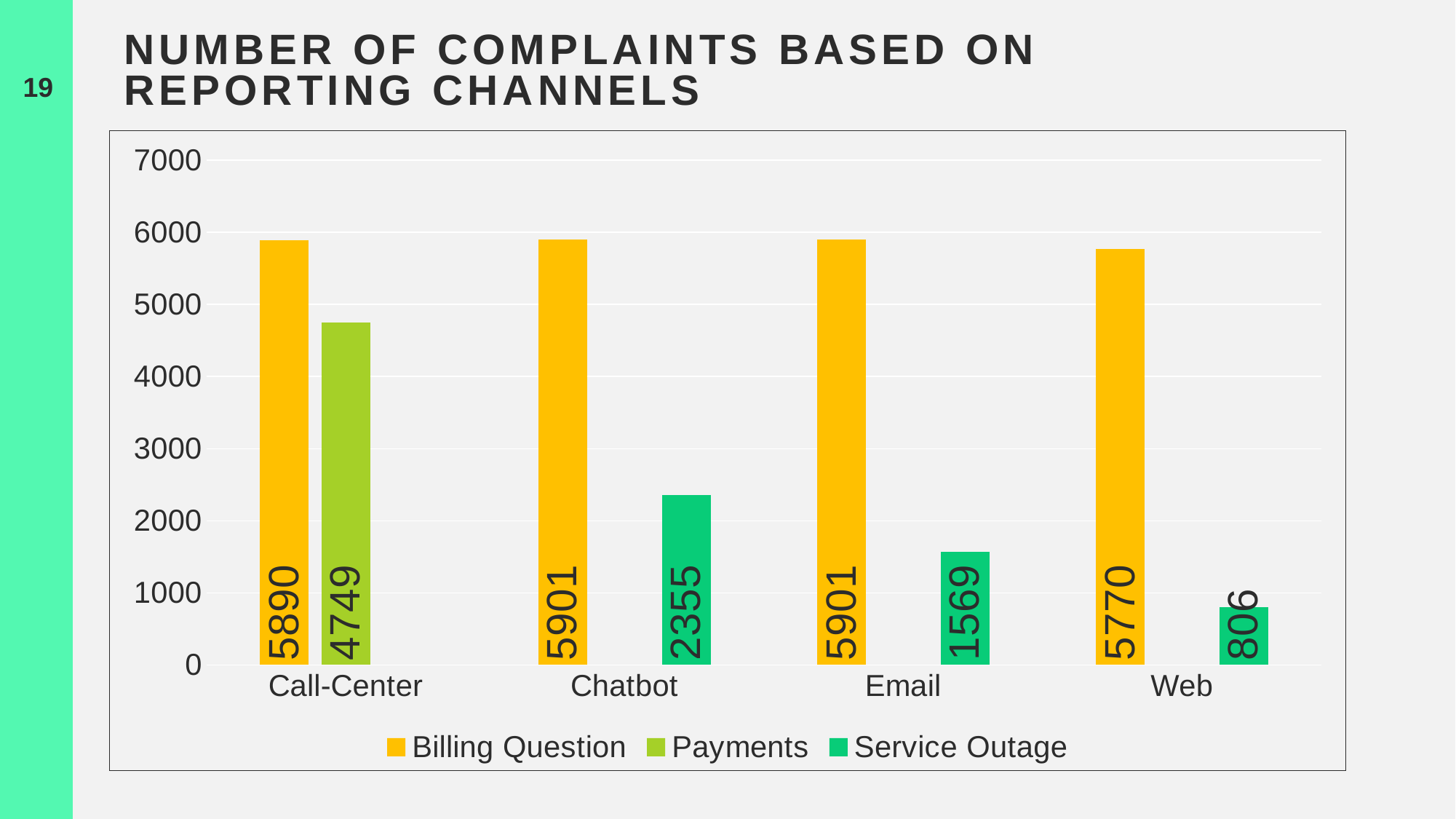

# Number of complaints based on Reporting channels
19

### Chart

| Category | Billing Question | Payments | Service Outage |
|---|---|---|---|
| Call-Center | 5890.0 | 4749.0 | None |
| Chatbot | 5901.0 | None | 2355.0 |
| Email | 5901.0 | None | 1569.0 |
| Web | 5770.0 | None | 806.0 |